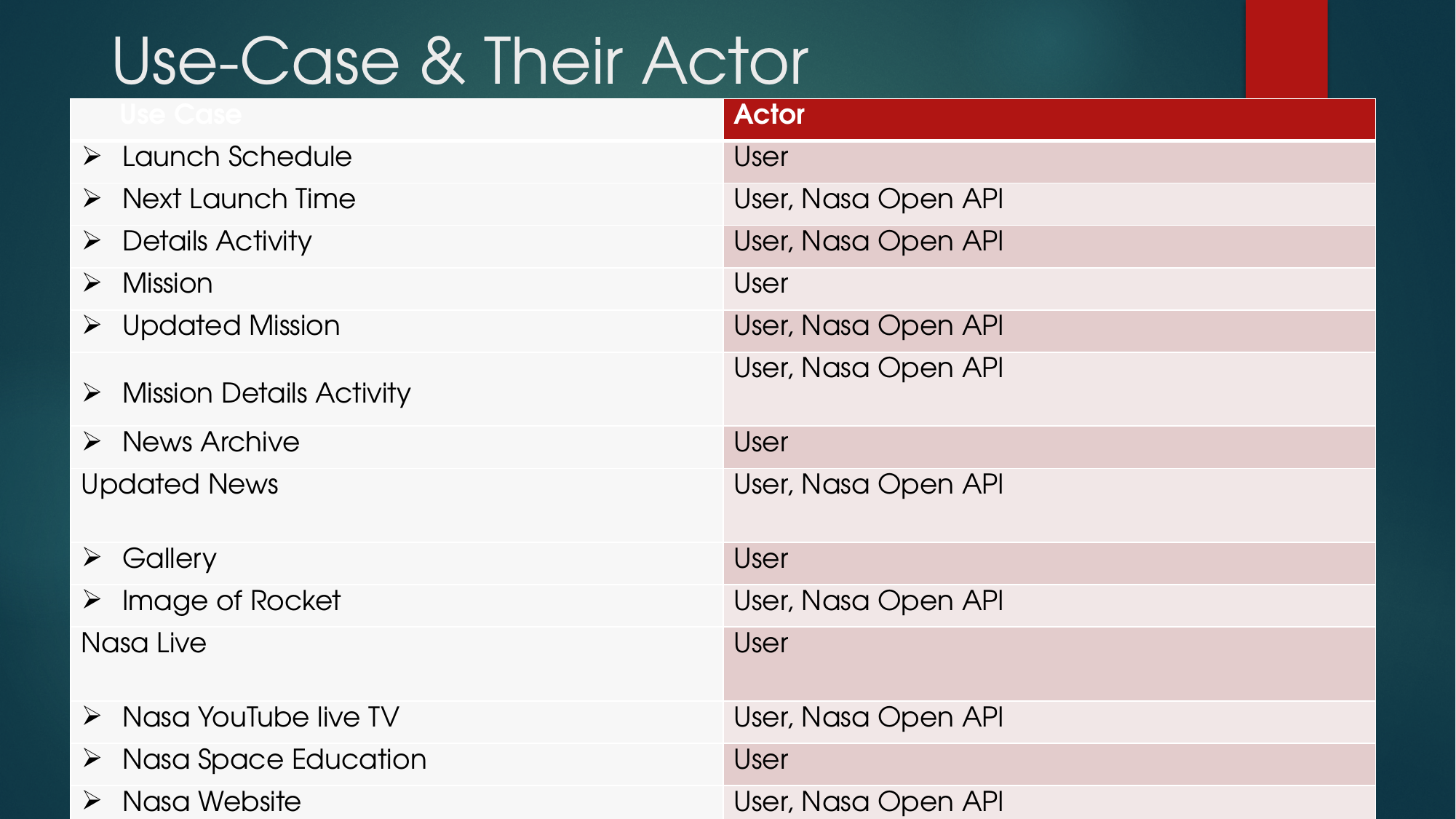

# Use-Case & Their Actor
| Use Case | Actor |
| --- | --- |
| Launch Schedule | User |
| Next Launch Time | User, Nasa Open API |
| Details Activity | User, Nasa Open API |
| Mission | User |
| Updated Mission | User, Nasa Open API |
| Mission Details Activity | User, Nasa Open API |
| News Archive | User |
| Updated News | User, Nasa Open API |
| Gallery | User |
| Image of Rocket | User, Nasa Open API |
| Nasa Live | User |
| Nasa YouTube live TV | User, Nasa Open API |
| Nasa Space Education | User |
| Nasa Website | User, Nasa Open API |